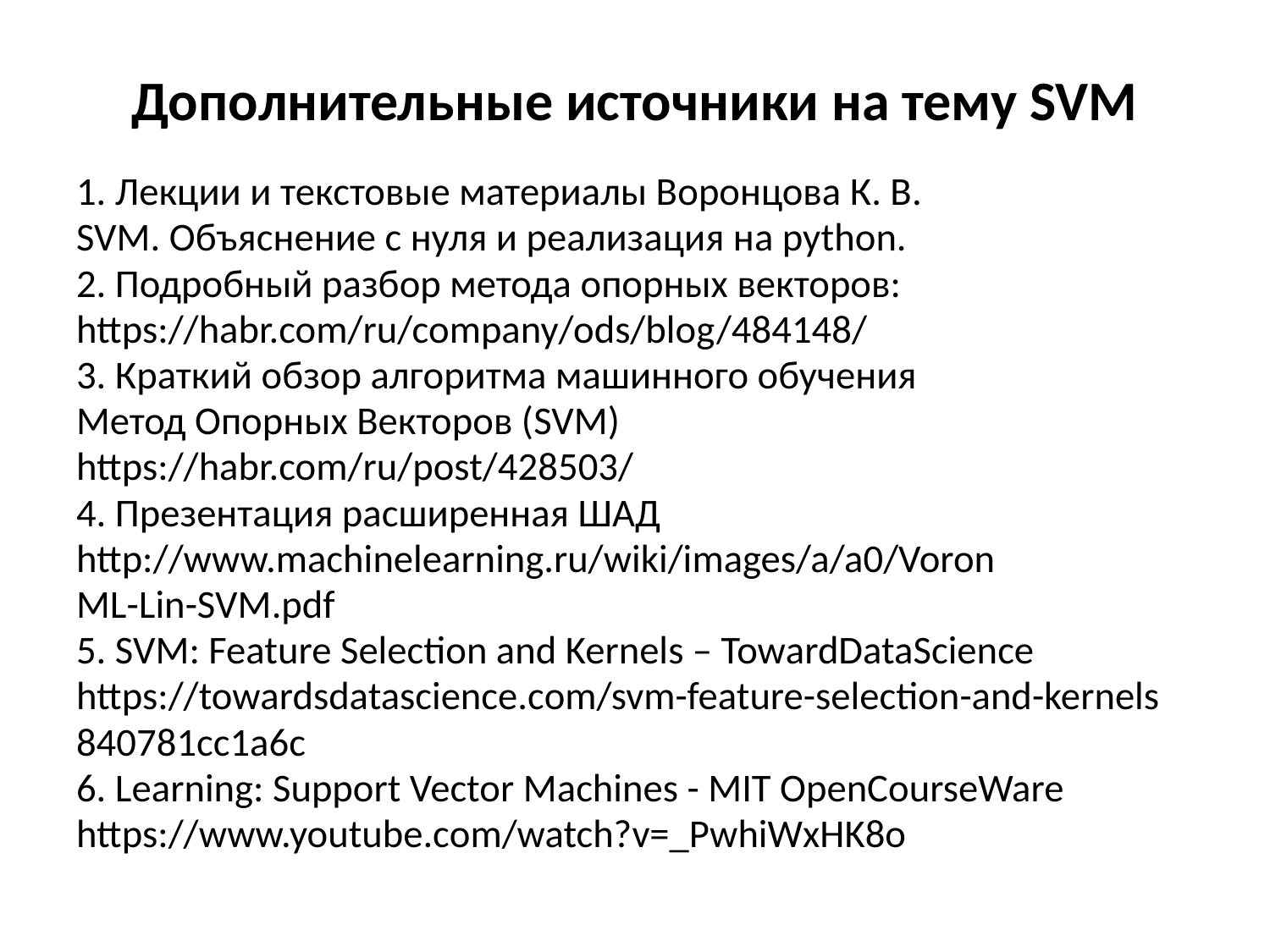

# Дополнительные источники на тему SVM
1. Лекции и текстовые материалы Воронцова К. В.
SVM. Объяснение с нуля и реализация на python.
2. Подробный разбор метода опорных векторов:
https://habr.com/ru/company/ods/blog/484148/
3. Краткий обзор алгоритма машинного обучения
Метод Опорных Векторов (SVM)
https://habr.com/ru/post/428503/
4. Презентация расширенная ШАД
http://www.machinelearning.ru/wiki/images/a/a0/Voron
ML-Lin-SVM.pdf
5. SVM: Feature Selection and Kernels – TowardDataScience
https://towardsdatascience.com/svm-feature-selection-and-kernels
840781cc1a6c
6. Learning: Support Vector Machines - MIT OpenCourseWare
https://www.youtube.com/watch?v=_PwhiWxHK8o